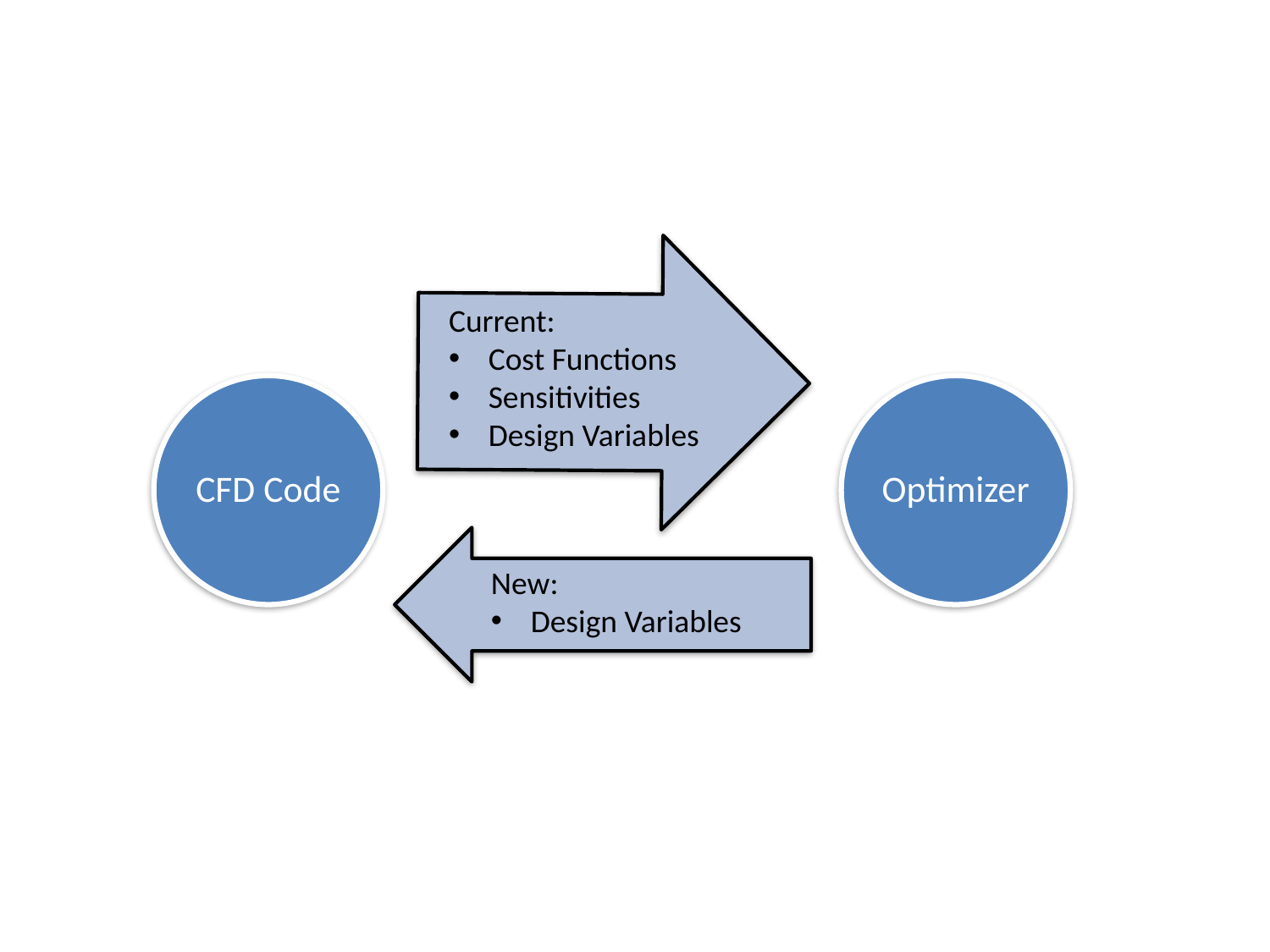

CFD Code

Optimizer

Current:
Cost Functions
Sensitivities
Design Variables
New:
Design Variables